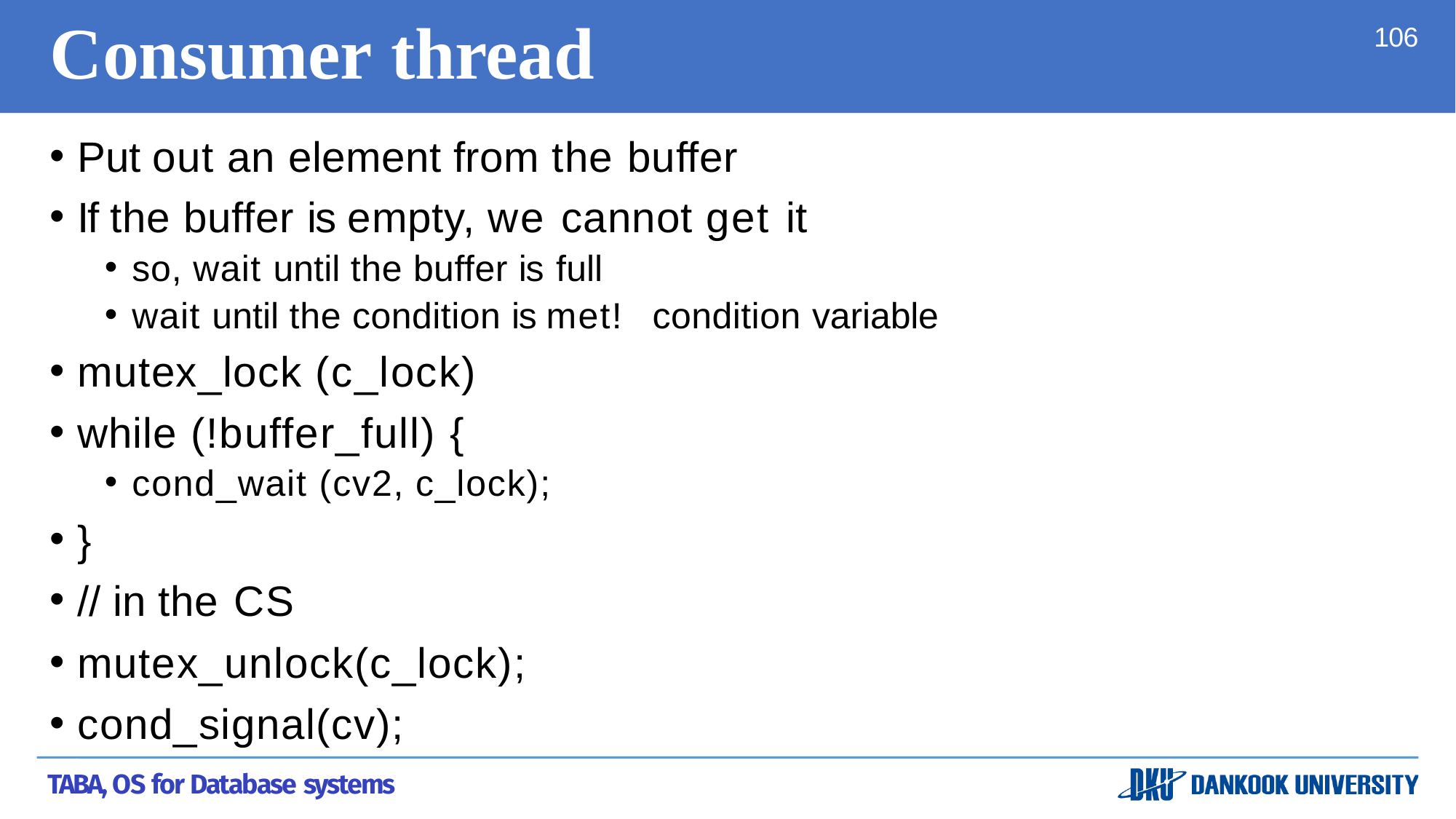

# Consumer thread
106
Put out an element from the buffer
If the buffer is empty, we cannot get it
so, wait until the buffer is full
wait until the condition is met! ­ condition variable
mutex_lock (c_lock)
while (!buffer_full) {
cond_wait (cv2, c_lock);
}
// in the CS
mutex_unlock(c_lock);
cond_signal(cv);
TABA, OS for Database systems